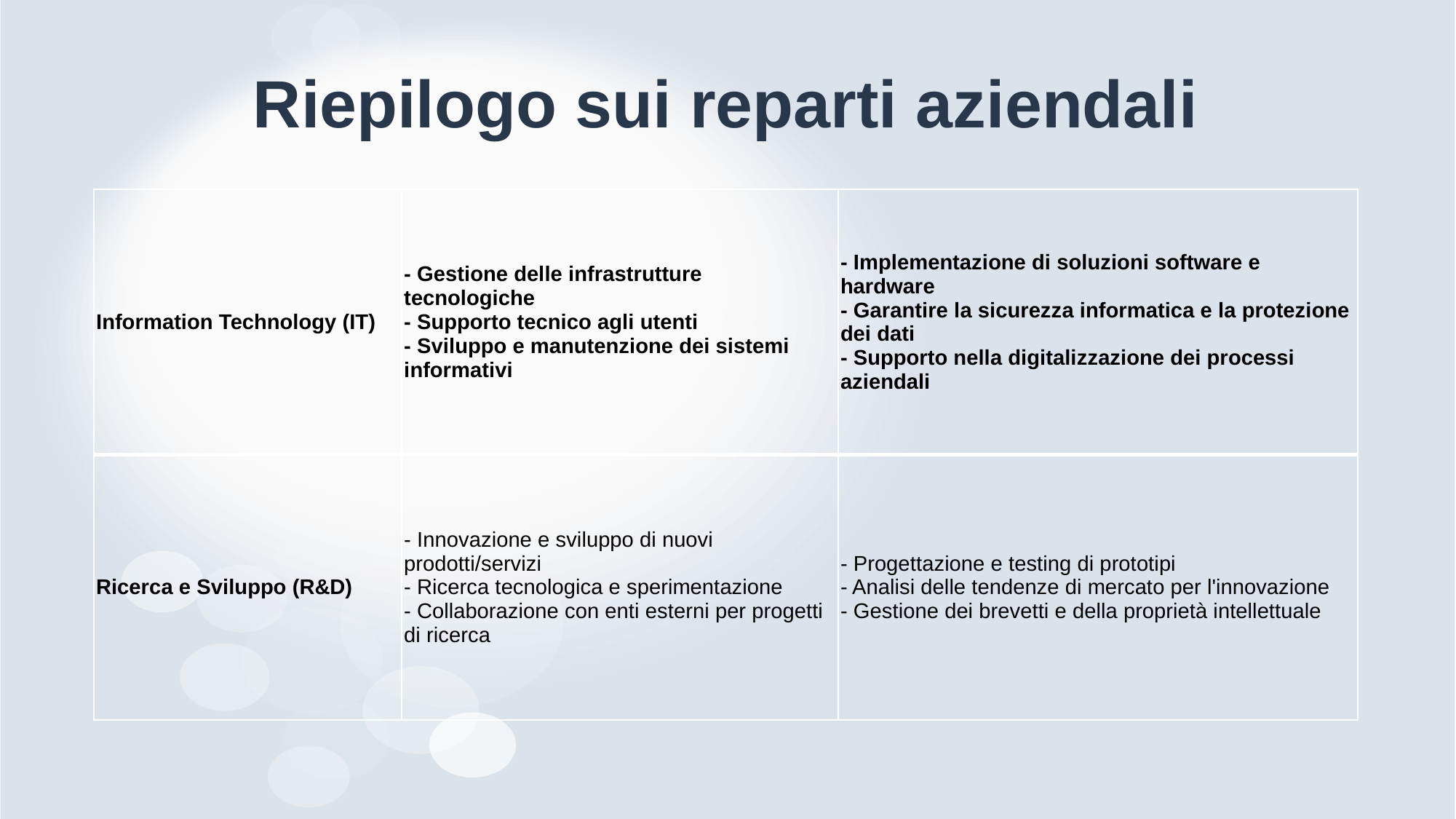

# Riepilogo sui reparti aziendali
| Information Technology (IT) | - Gestione delle infrastrutture tecnologiche - Supporto tecnico agli utenti - Sviluppo e manutenzione dei sistemi informativi | - Implementazione di soluzioni software e hardware - Garantire la sicurezza informatica e la protezione dei dati - Supporto nella digitalizzazione dei processi aziendali |
| --- | --- | --- |
| Ricerca e Sviluppo (R&D) | - Innovazione e sviluppo di nuovi prodotti/servizi - Ricerca tecnologica e sperimentazione - Collaborazione con enti esterni per progetti di ricerca | - Progettazione e testing di prototipi - Analisi delle tendenze di mercato per l'innovazione - Gestione dei brevetti e della proprietà intellettuale |